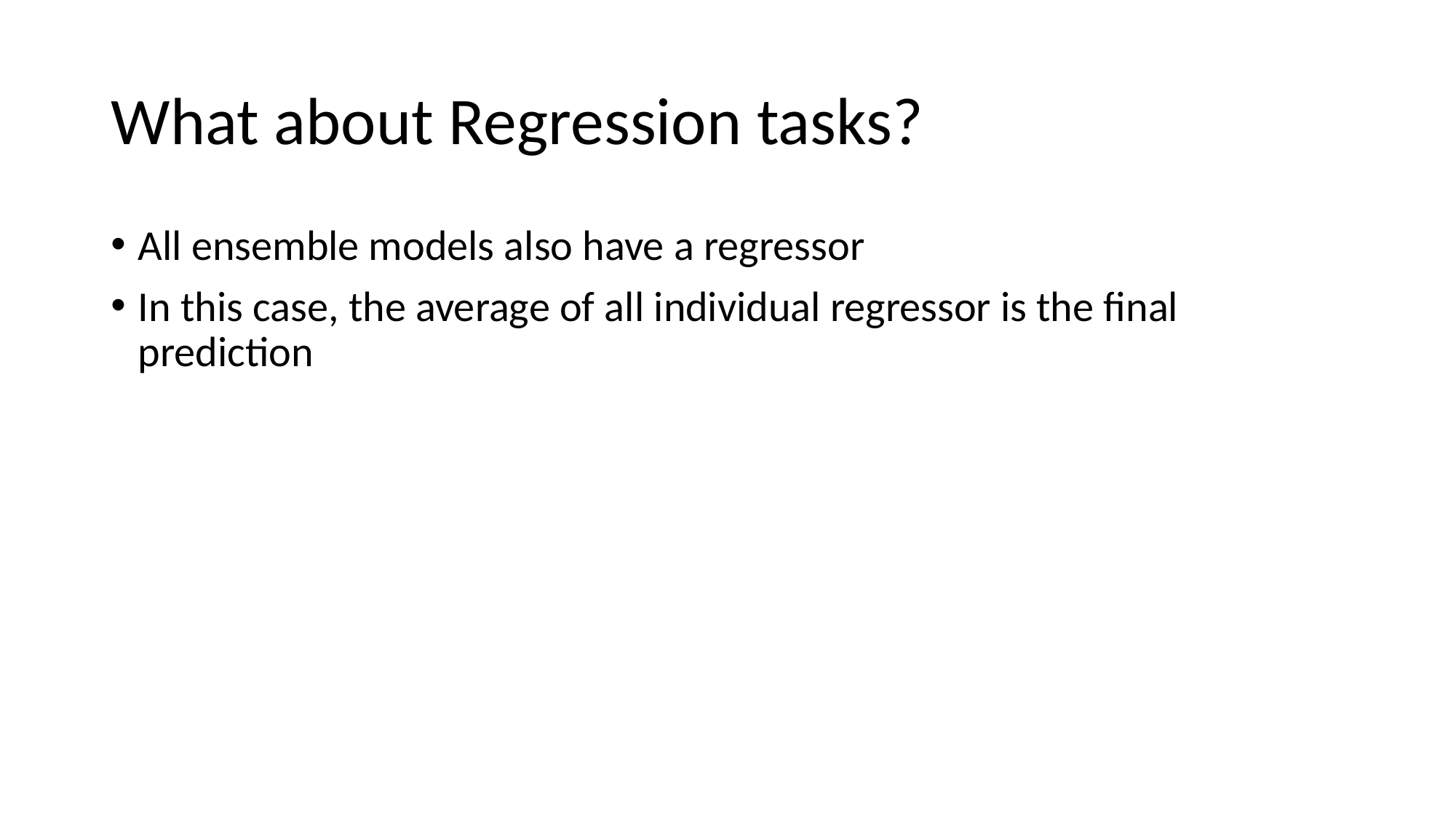

# What about Regression tasks?
All ensemble models also have a regressor
In this case, the average of all individual regressor is the final prediction